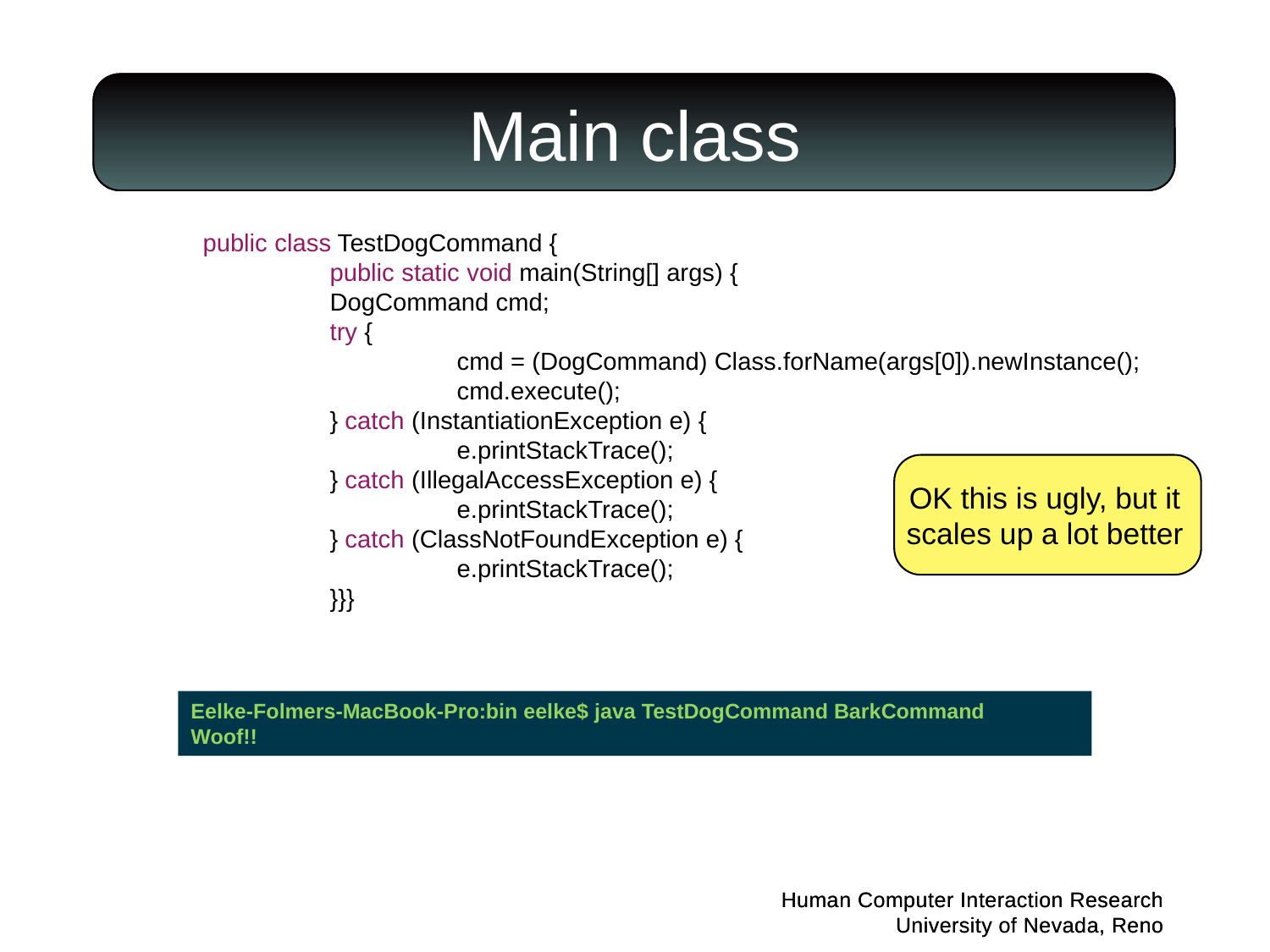

# Main class

public class TestDogCommand {
	public static void main(String[] args) {
	DogCommand cmd;
	try {
		cmd = (DogCommand) Class.forName(args[0]).newInstance();
		cmd.execute();
	} catch (InstantiationException e) {
		e.printStackTrace();
	} catch (IllegalAccessException e) {
		e.printStackTrace();
	} catch (ClassNotFoundException e) {
		e.printStackTrace();
	}}}
OK this is ugly, but it scales up a lot better
Eelke-Folmers-MacBook-Pro:bin eelke$ java TestDogCommand BarkCommand
Woof!!
Human Computer Interaction Research
University of Nevada, Reno